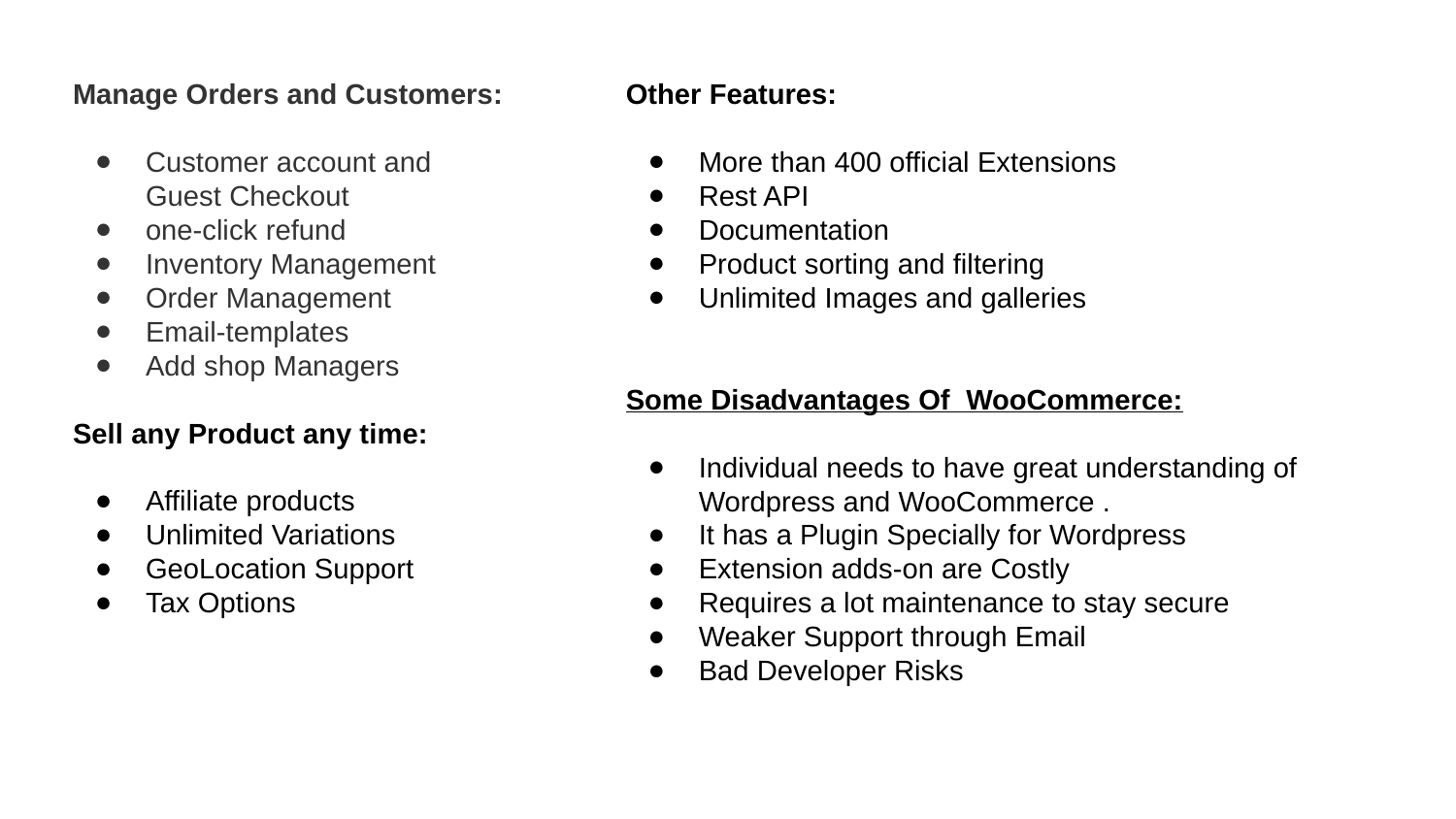

Manage Orders and Customers:

Customer account and Guest Checkout
one-click refund
Inventory Management
Order Management
Email-templates
Add shop Managers

Sell any Product any time:

Affiliate products
Unlimited Variations
GeoLocation Support
Tax Options

Other Features:

More than 400 official Extensions
Rest API
Documentation
Product sorting and filtering
Unlimited Images and galleries

Some Disadvantages Of  WooCommerce:

Individual needs to have great understanding of Wordpress and WooCommerce .
It has a Plugin Specially for Wordpress
Extension adds-on are Costly
Requires a lot maintenance to stay secure
Weaker Support through Email
Bad Developer Risks